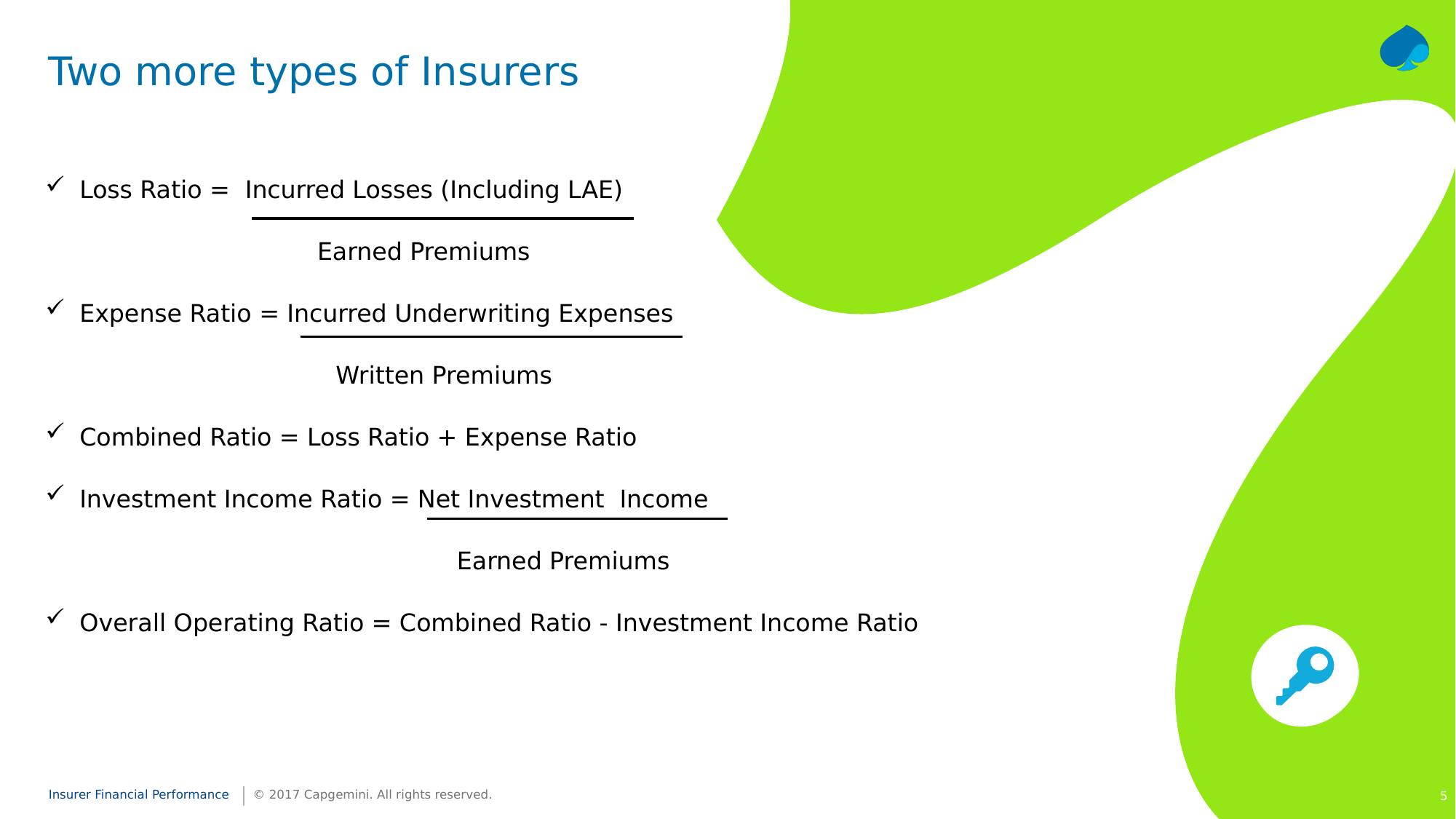

# Two more types of Insurers
Loss Ratio =  Incurred Losses (Including LAE)
                        	       Earned Premiums
Expense Ratio = Incurred Underwriting Expenses
                                      Written Premiums
Combined Ratio = Loss Ratio + Expense Ratio
Investment Income Ratio = Net Investment  Income
                        		           Earned Premiums
Overall Operating Ratio = Combined Ratio - Investment Income Ratio